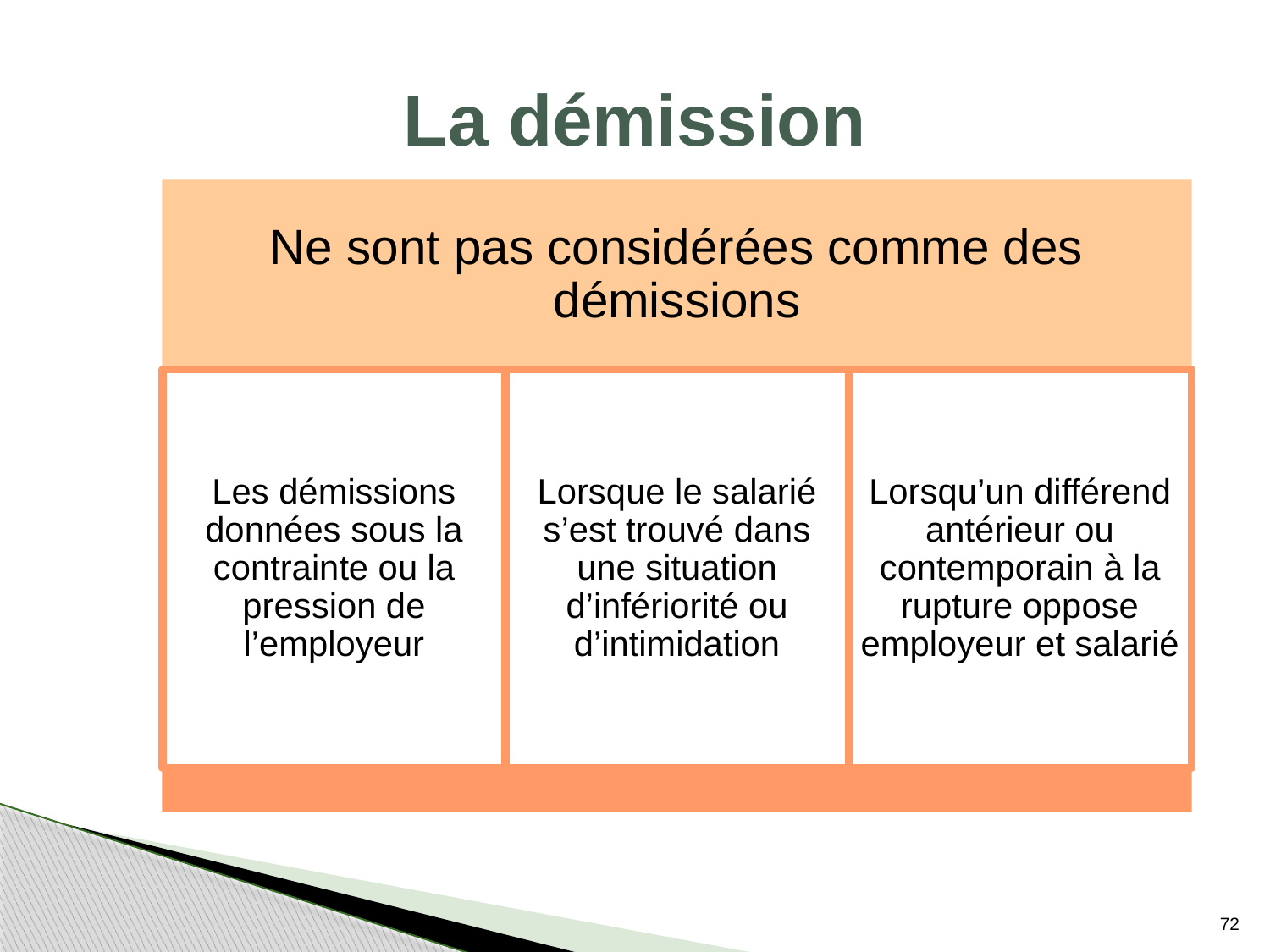

# La démission
Ne sont pas considérées comme des démissions
Les démissions données sous la contrainte ou la pression de l’employeur
Lorsque le salarié s’est trouvé dans une situation d’infériorité ou d’intimidation
Lorsqu’un différend antérieur ou contemporain à la rupture oppose employeur et salarié
72